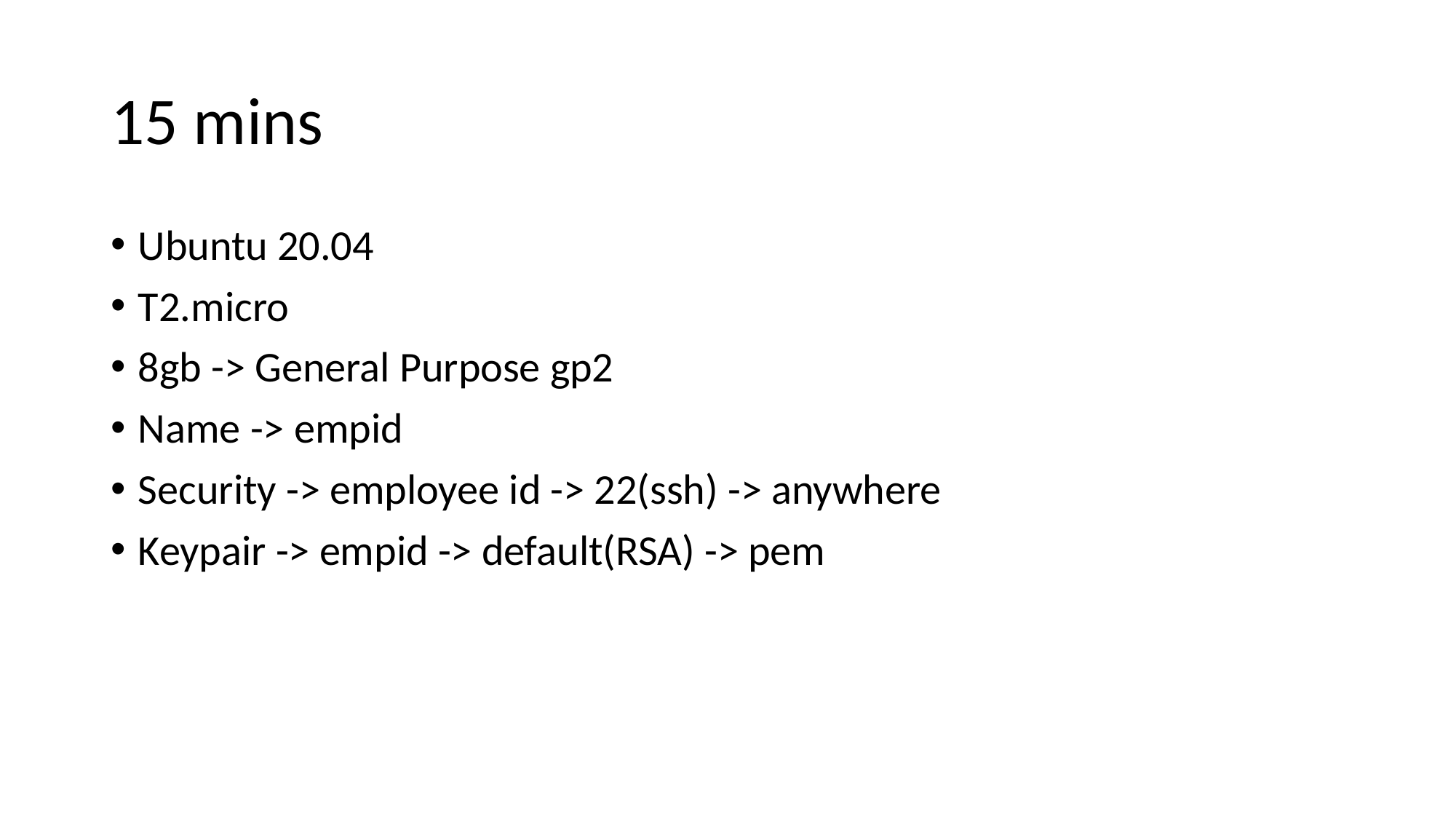

# 15 mins
Ubuntu 20.04
T2.micro
8gb -> General Purpose gp2
Name -> empid
Security -> employee id -> 22(ssh) -> anywhere
Keypair -> empid -> default(RSA) -> pem